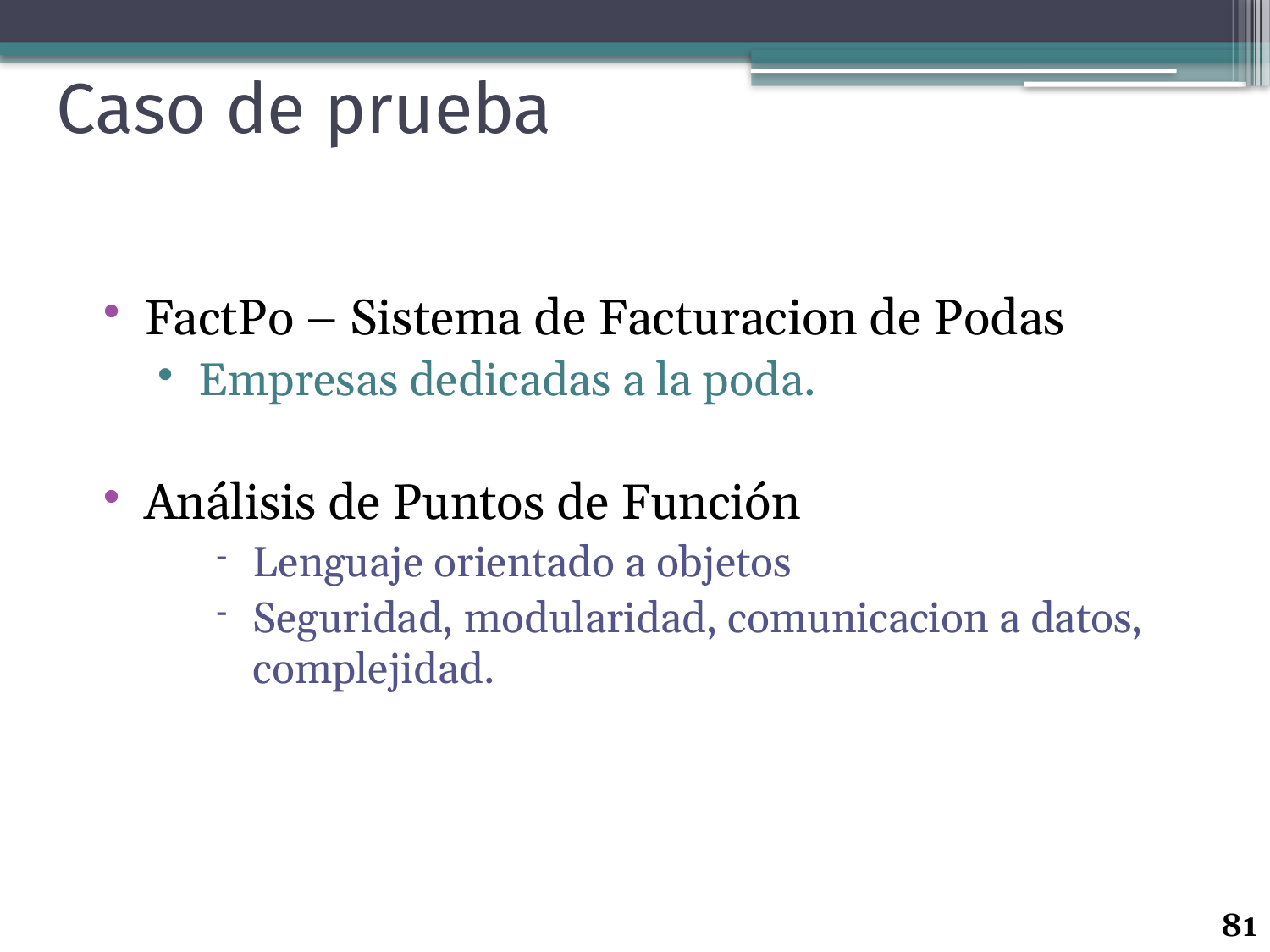

# Caso de prueba
FactPo – Sistema de Facturacion de Podas
Empresas dedicadas a la poda.

Análisis de Puntos de Función
Lenguaje orientado a objetos
Seguridad, modularidad, comunicacion a datos, complejidad.
81